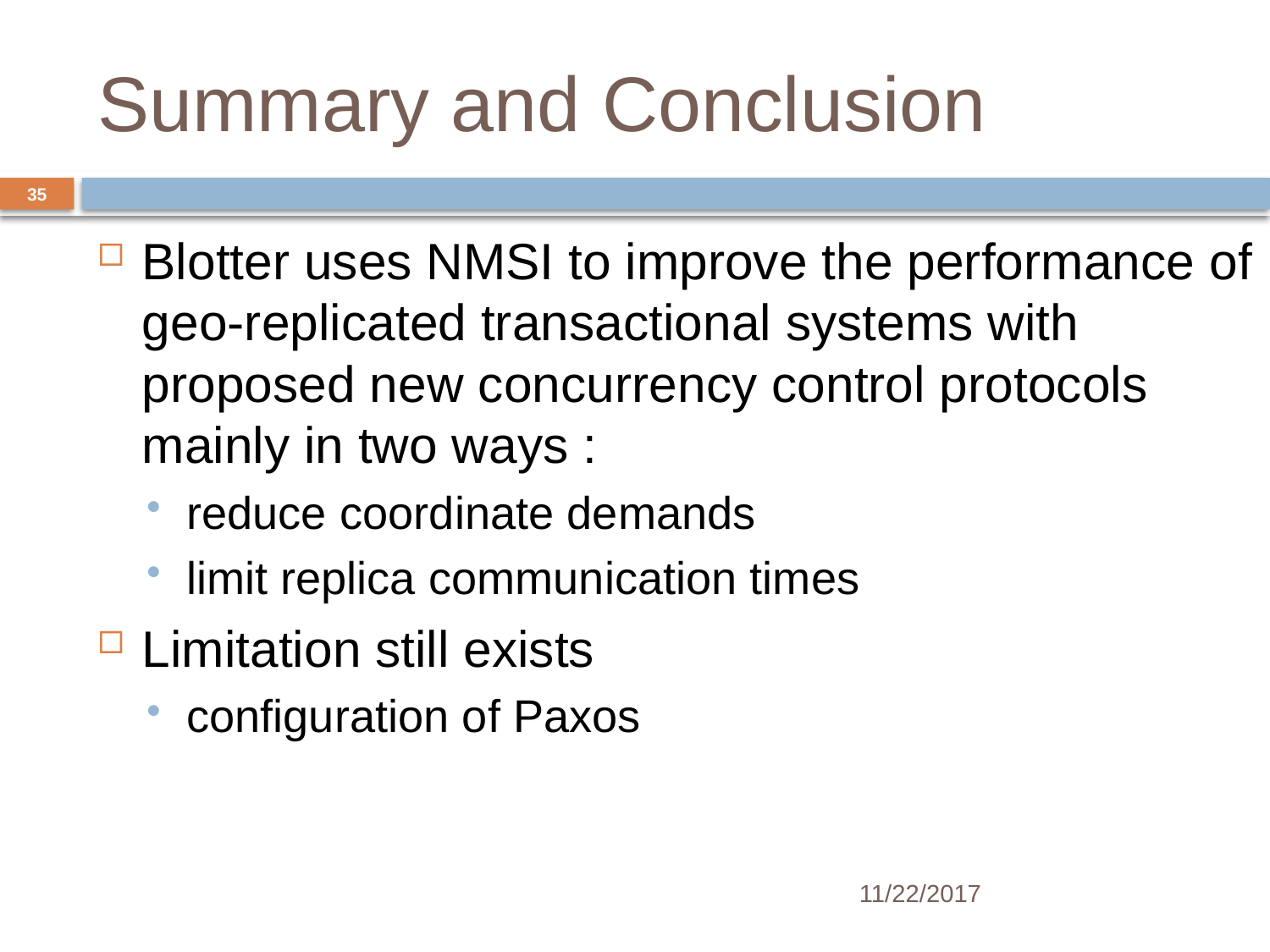

# Summary and Conclusion
35
Blotter uses NMSI to improve the performance of geo-replicated transactional systems with proposed new concurrency control protocols mainly in two ways :
reduce coordinate demands
limit replica communication times
Limitation still exists
configuration of Paxos

11/22/2017